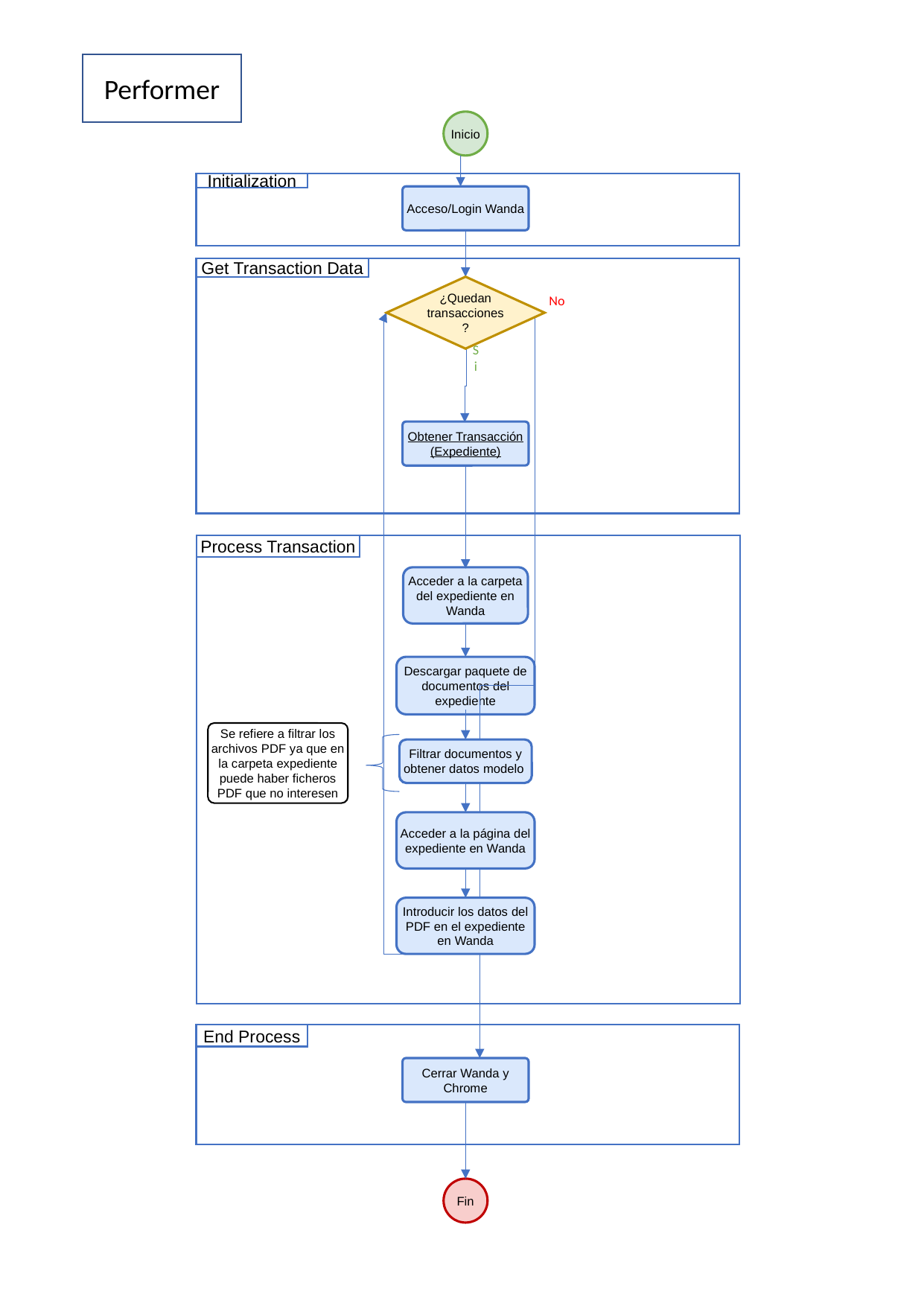

Performer
Inicio

Initialization
Acceso/Login Wanda

Get Transaction Data
¿Quedan transacciones?
No
Si
Obtener Transacción
(Expediente)

Process Transaction
Acceder a la carpeta del expediente en Wanda
Descargar paquete de documentos del expediente
Se refiere a filtrar los archivos PDF ya que en la carpeta expediente puede haber ficheros PDF que no interesen

Filtrar documentos y obtener datos modelo
Acceder a la página del expediente en Wanda
Introducir los datos del PDF en el expediente en Wanda
End Process

Cerrar Wanda y Chrome
Fin